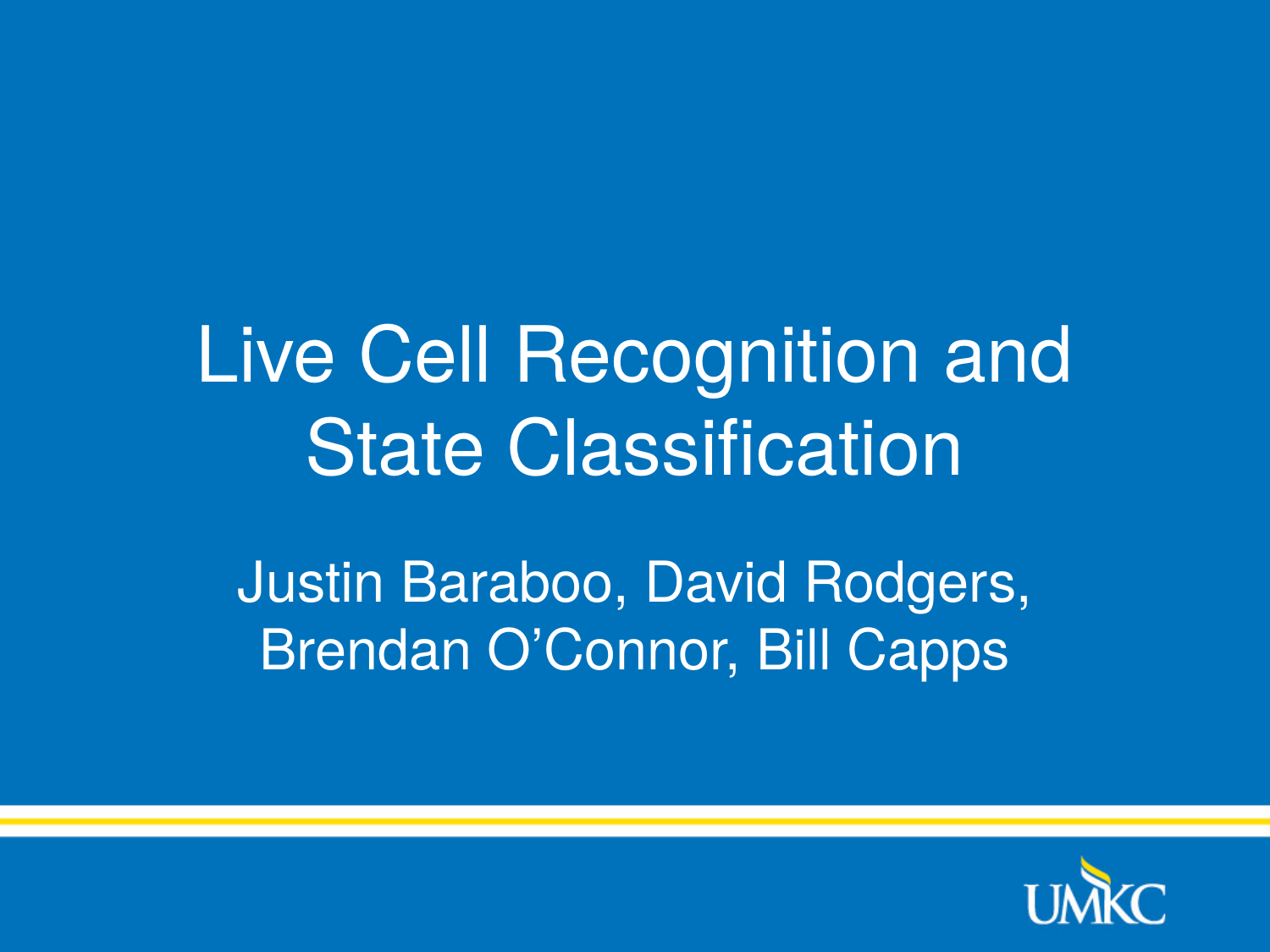

# Live Cell Recognition and State Classification
Justin Baraboo, David Rodgers, Brendan O’Connor, Bill Capps